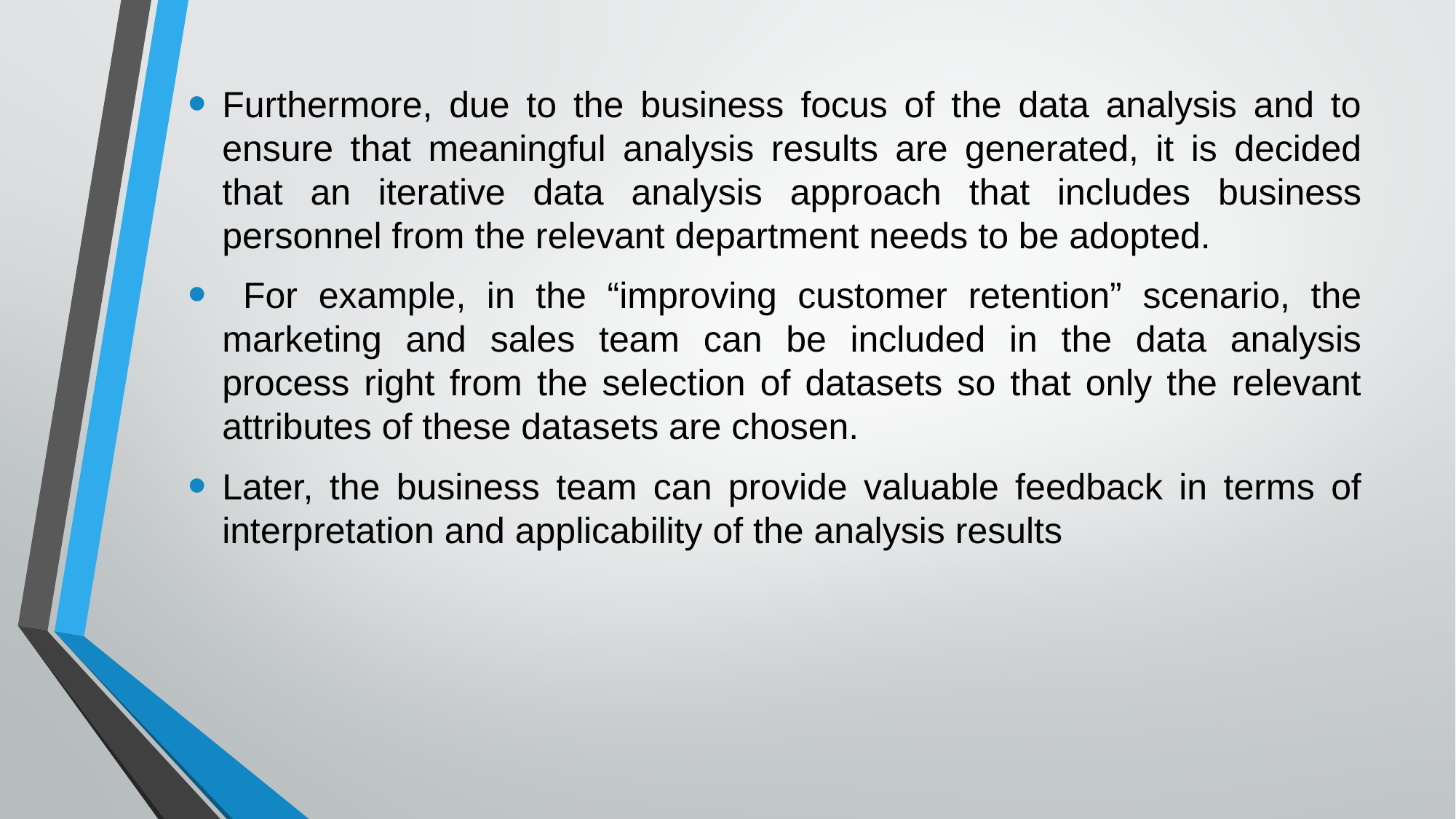

Furthermore, due to the business focus of the data analysis and to ensure that meaningful analysis results are generated, it is decided that an iterative data analysis approach that includes business personnel from the relevant department needs to be adopted.
 For example, in the “improving customer retention” scenario, the marketing and sales team can be included in the data analysis process right from the selection of datasets so that only the relevant attributes of these datasets are chosen.
Later, the business team can provide valuable feedback in terms of interpretation and applicability of the analysis results